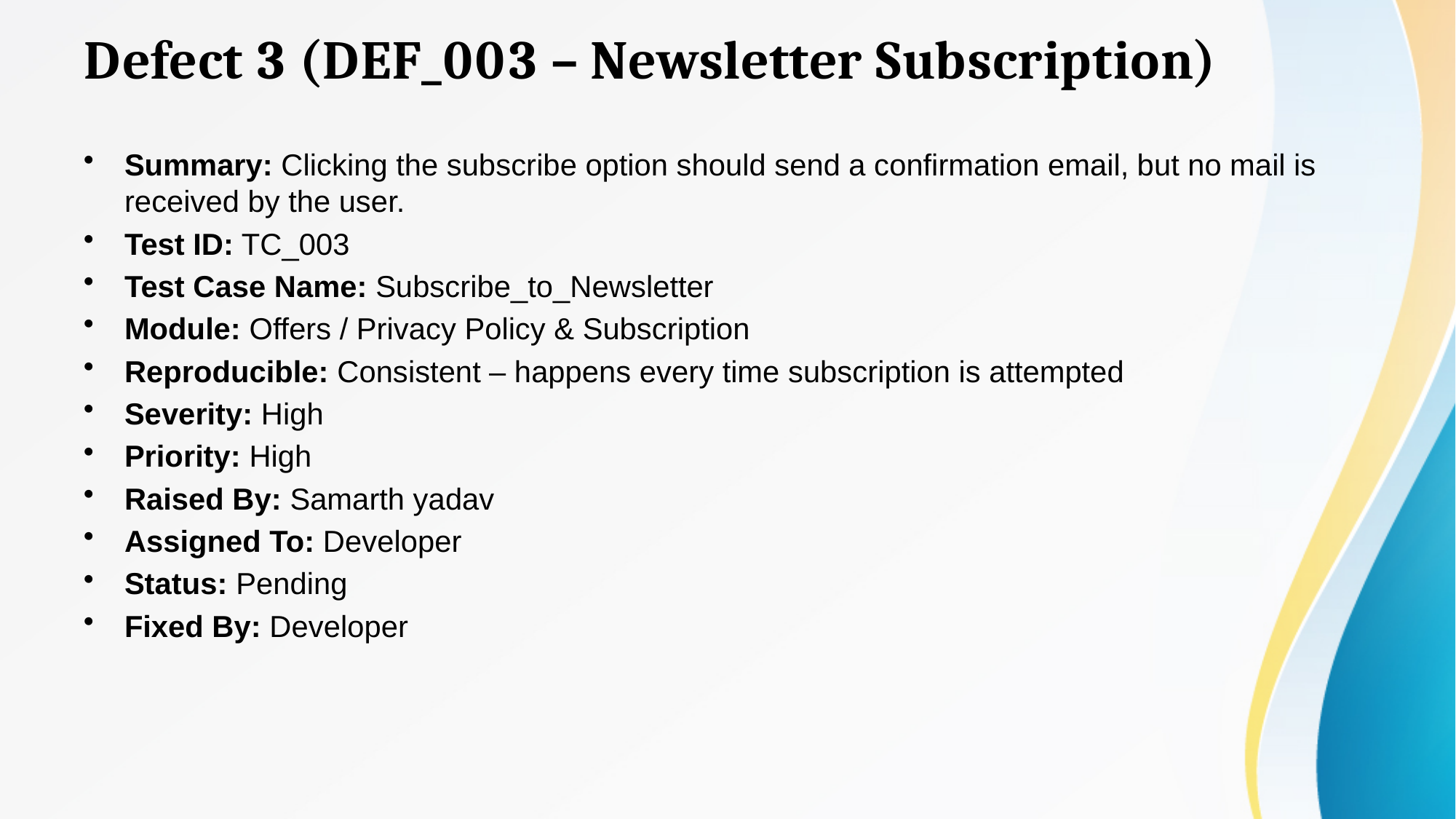

# Defect 3 (DEF_003 – Newsletter Subscription)
Summary: Clicking the subscribe option should send a confirmation email, but no mail is received by the user.
Test ID: TC_003
Test Case Name: Subscribe_to_Newsletter
Module: Offers / Privacy Policy & Subscription
Reproducible: Consistent – happens every time subscription is attempted
Severity: High
Priority: High
Raised By: Samarth yadav
Assigned To: Developer
Status: Pending
Fixed By: Developer